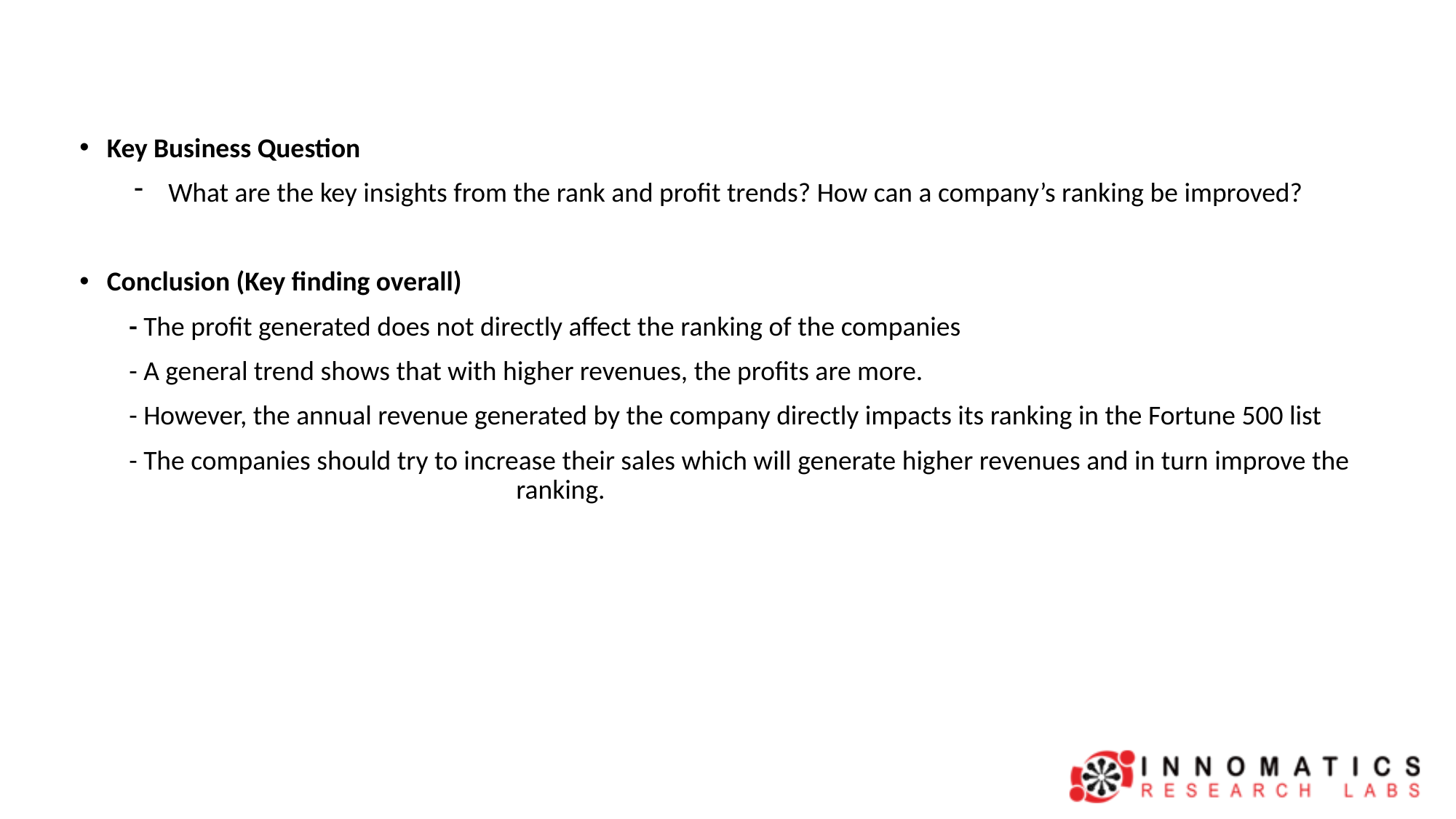

Key Business Question
What are the key insights from the rank and profit trends? How can a company’s ranking be improved?

Conclusion (Key finding overall)
        - The profit generated does not directly affect the ranking of the companies
        - A general trend shows that with higher revenues, the profits are more.
        - However, the annual revenue generated by the company directly impacts its ranking in the Fortune 500 list
        - The companies should try to increase their sales which will generate higher revenues and in turn improve the 	                                                                  	ranking.